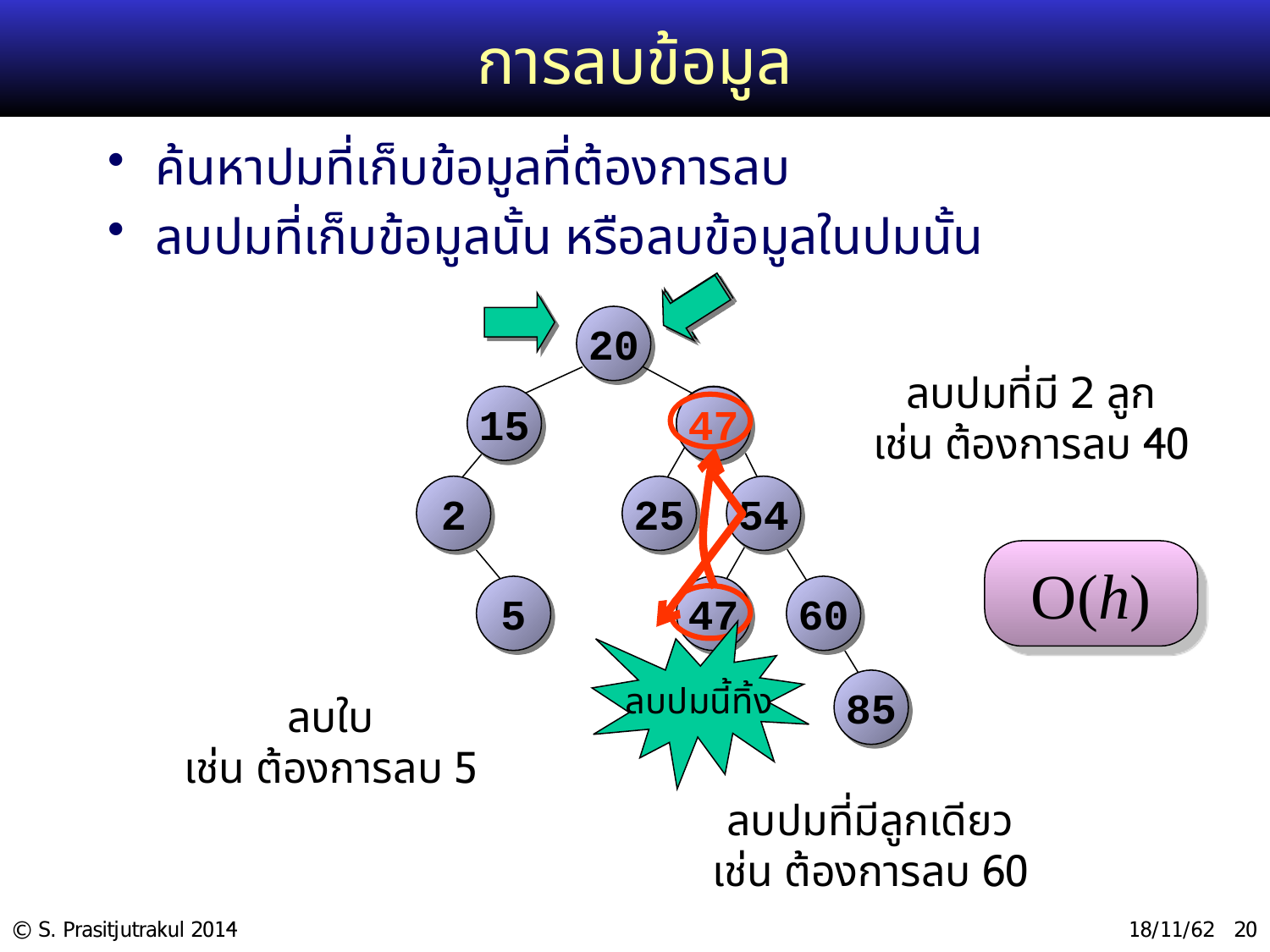

# การลบข้อมูล
ค้นหาปมที่เก็บข้อมูลที่ต้องการลบ
ลบปมที่เก็บข้อมูลนั้น หรือลบข้อมูลในปมนั้น

20

15
40

2
25
54
ลบปมที่มี 2 ลูก
เช่น ต้องการลบ 40
47

60

5

47
O(h)
ลบปมนี้ทิ้ง

85
ลบใบ
เช่น ต้องการลบ 5
ลบปมที่มีลูกเดียว
เช่น ต้องการลบ 60